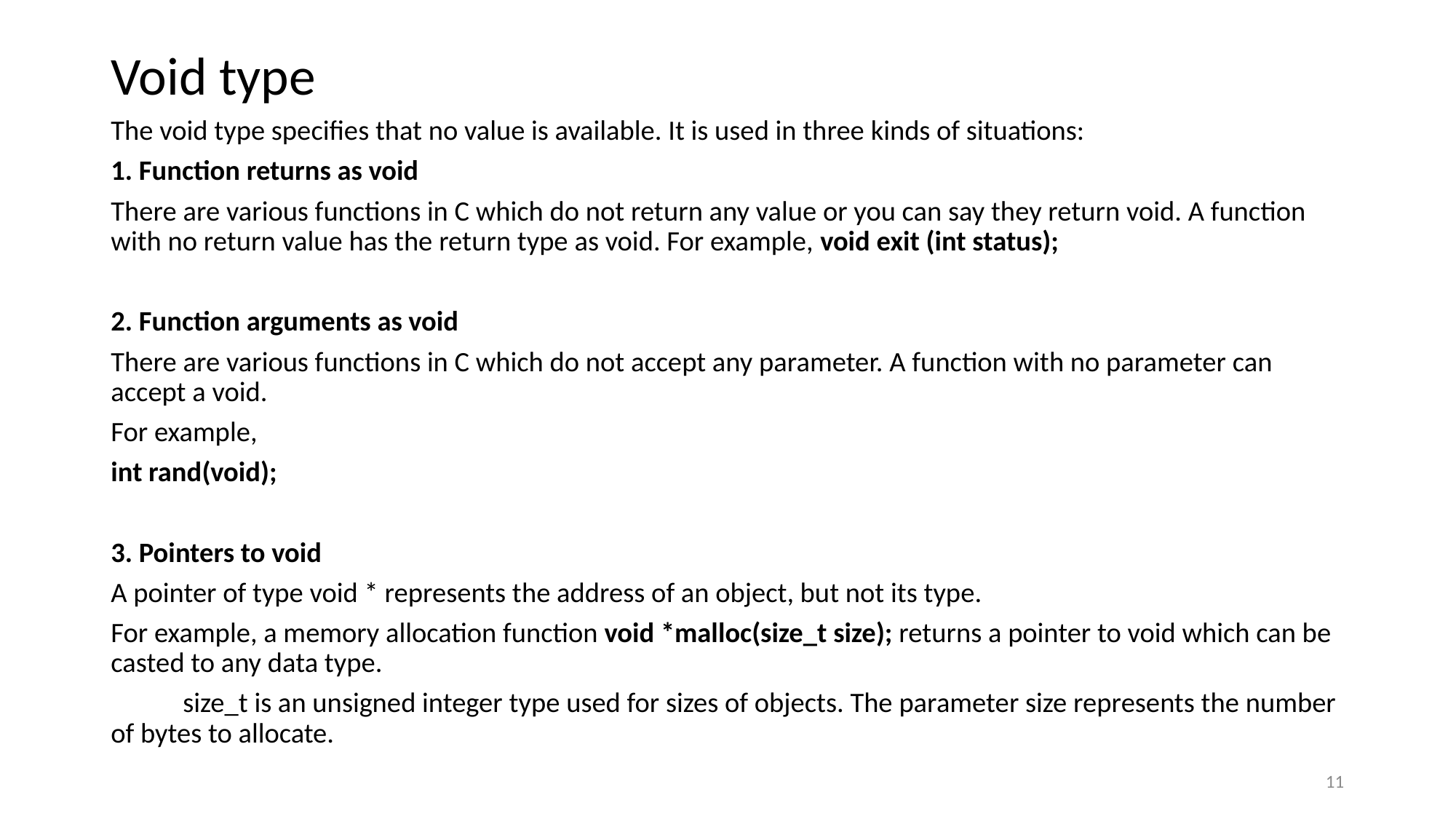

# Void type
The void type specifies that no value is available. It is used in three kinds of situations:
1. Function returns as void
There are various functions in C which do not return any value or you can say they return void. A function with no return value has the return type as void. For example, void exit (int status);

2. Function arguments as void
There are various functions in C which do not accept any parameter. A function with no parameter can accept a void.
For example,
int rand(void);

3. Pointers to void
A pointer of type void * represents the address of an object, but not its type.
For example, a memory allocation function void *malloc(size_t size); returns a pointer to void which can be casted to any data type.
	size_t is an unsigned integer type used for sizes of objects. The parameter size represents the number of bytes to allocate.
11